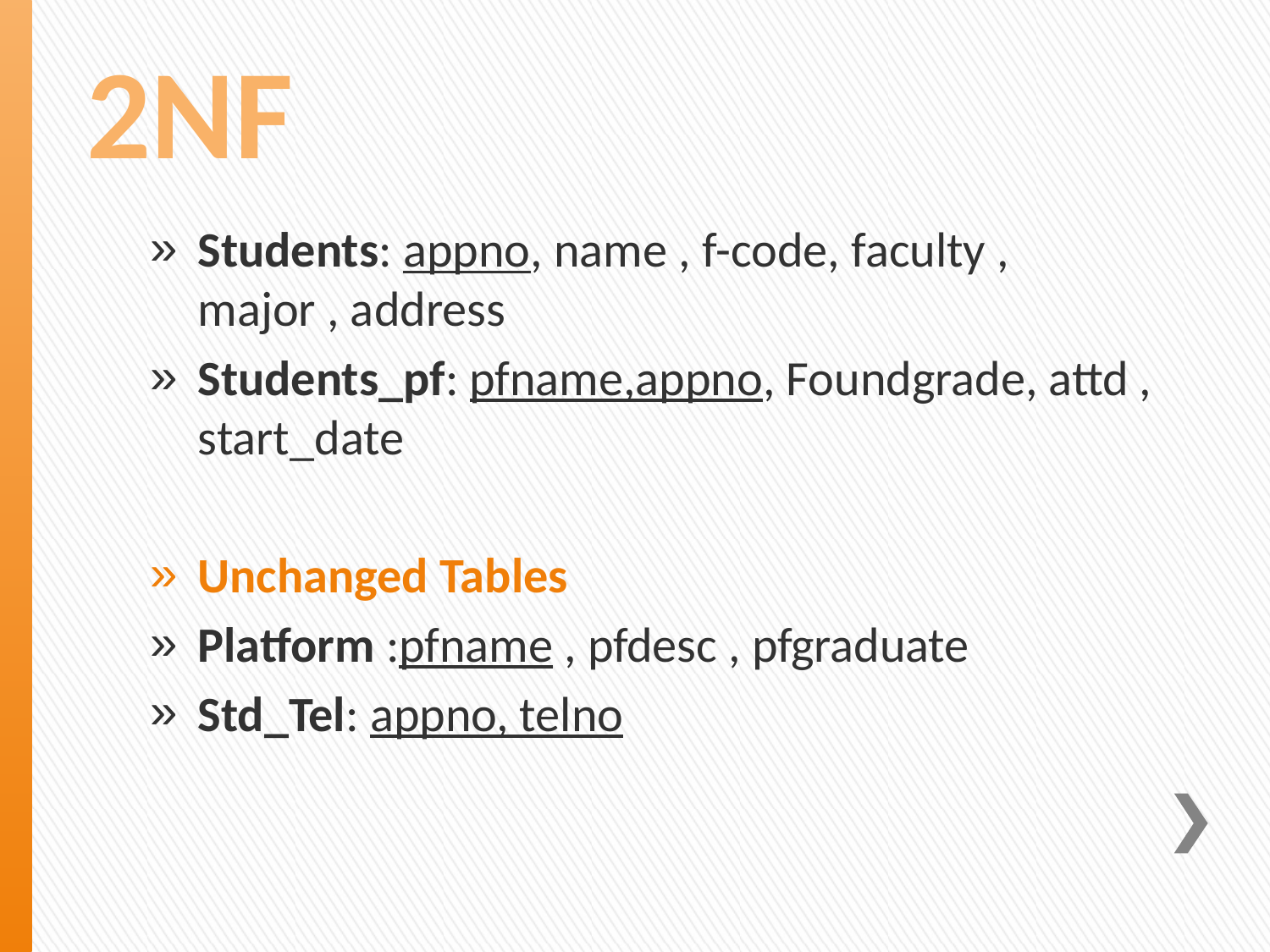

# 2NF
Students: appno, name , f-code, faculty , major , address
Students_pf: pfname,appno, Foundgrade, attd , start_date

Unchanged Tables
Platform :pfname , pfdesc , pfgraduate
Std_Tel: appno, telno